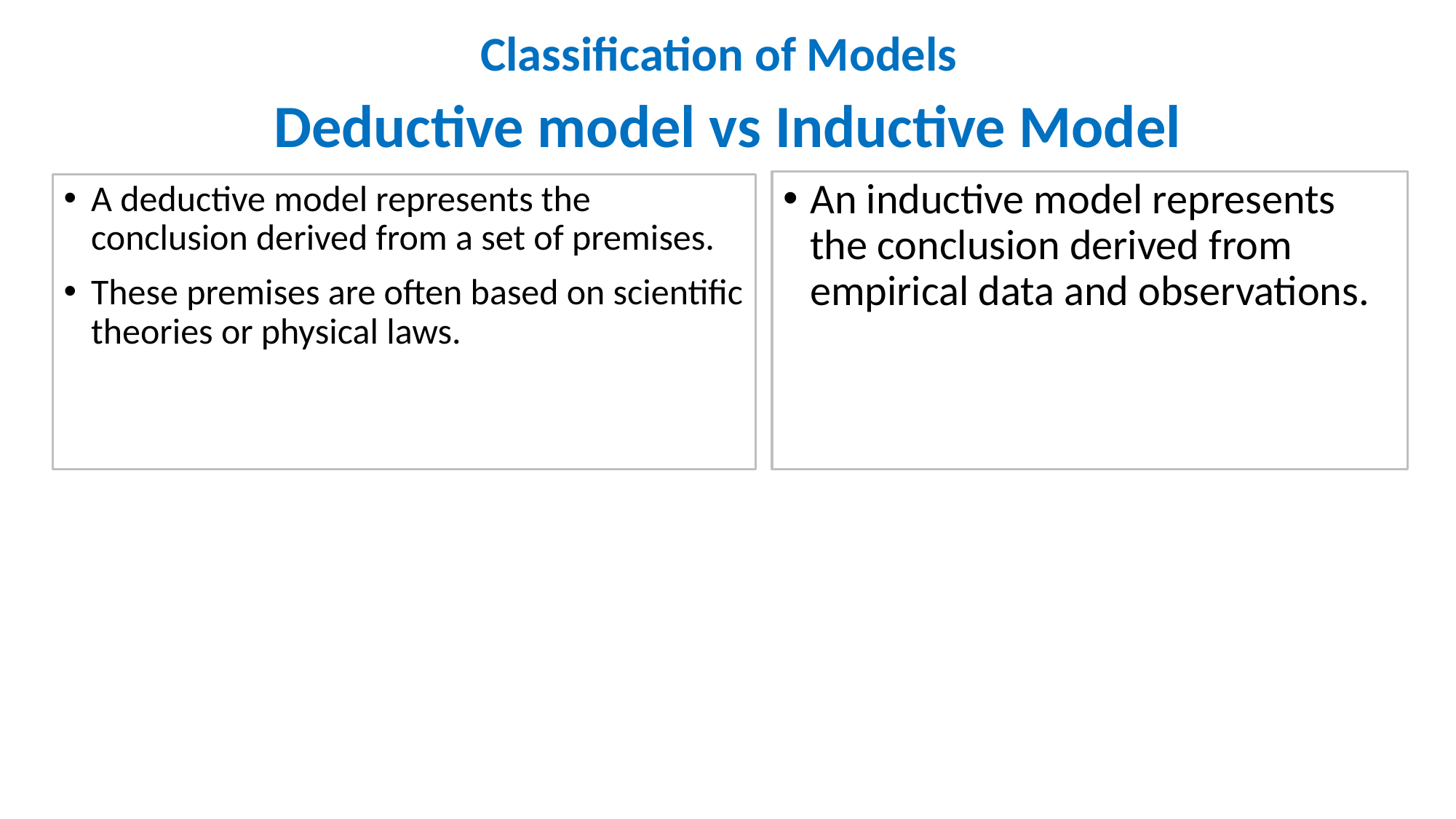

# Classification of Models
Deductive model vs Inductive Model
An inductive model represents the conclusion derived from empirical data and observations.
A deductive model represents the conclusion derived from a set of premises.
These premises are often based on scientific theories or physical laws.